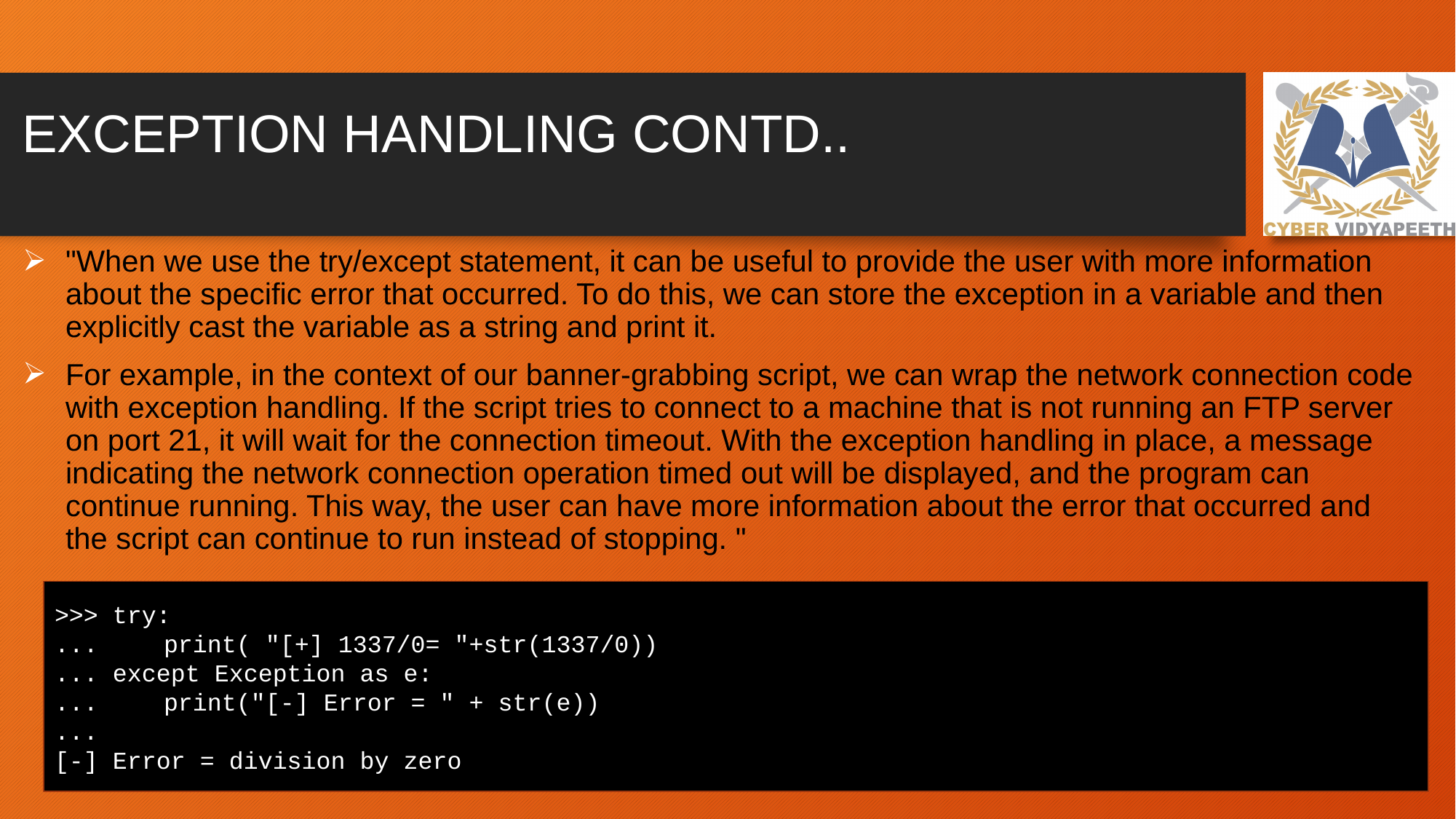

# EXCEPTION HANDLING CONTD..

"When we use the try/except statement, it can be useful to provide the user with more information about the specific error that occurred. To do this, we can store the exception in a variable and then explicitly cast the variable as a string and print it.
For example, in the context of our banner-grabbing script, we can wrap the network connection code with exception handling. If the script tries to connect to a machine that is not running an FTP server on port 21, it will wait for the connection timeout. With the exception handling in place, a message indicating the network connection operation timed out will be displayed, and the program can continue running. This way, the user can have more information about the error that occurred and the script can continue to run instead of stopping. "
>>> try:
... 	print( "[+] 1337/0= "+str(1337/0))
... except Exception as e:
... 	print("[-] Error = " + str(e))
...
[-] Error = division by zero